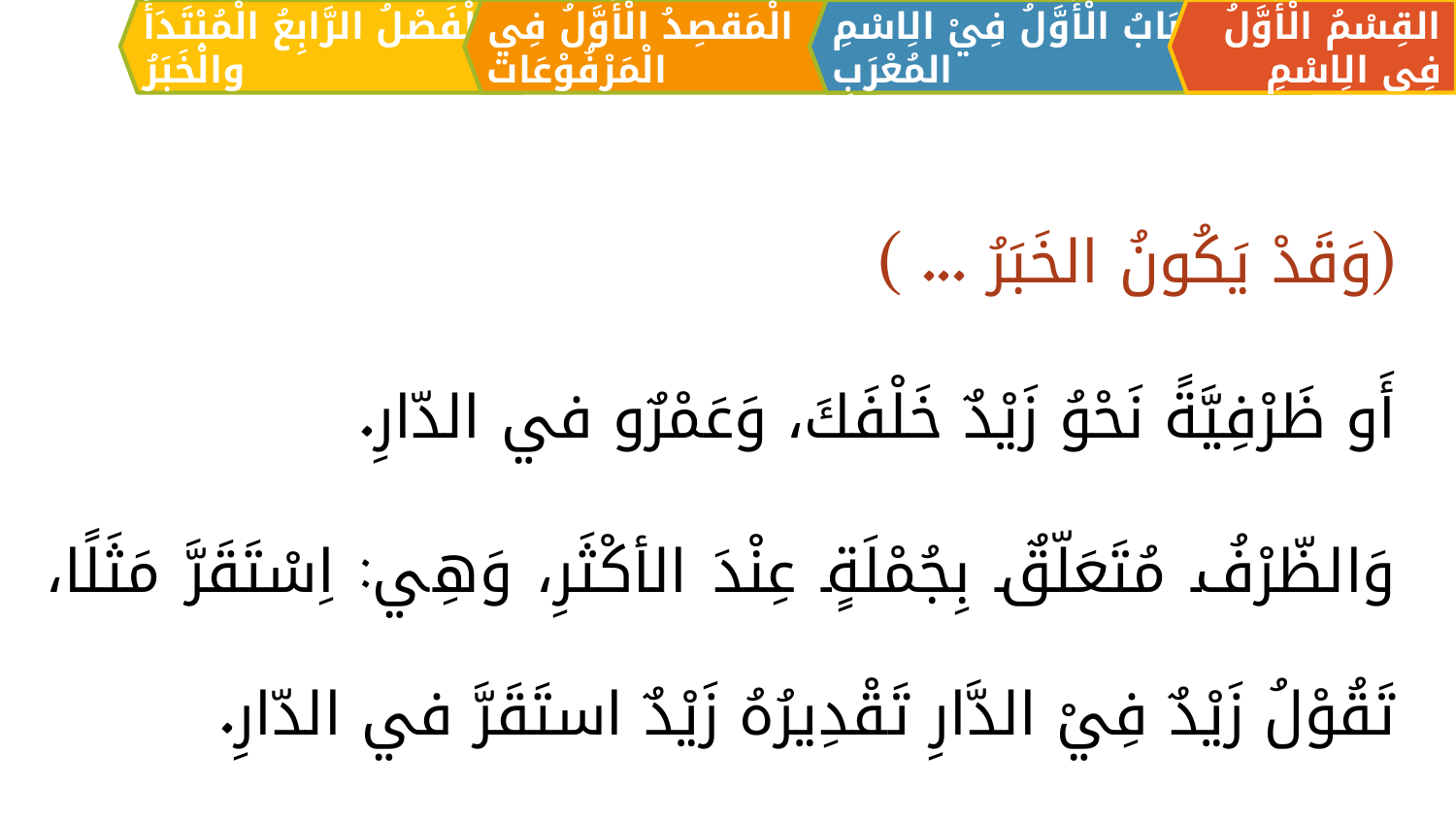

الْمَقصِدُ الْأَوَّلُ فِي الْمَرْفُوْعَات
القِسْمُ الْأَوَّلُ فِي الِاسْمِ
اَلبَابُ الْأَوَّلُ فِيْ الِاسْمِ المُعْرَبِ
اَلْفَصْلُ الرَّابِعُ الْمُبْتَدَأُ والْخَبَرُ
(وَقَدْ يَكُونُ الخَبَرُ ... )
	أَو ظَرْفِيَّةً نَحْوُ زَيْدٌ خَلْفَكَ، وَعَمْرٌو في الدّارِ.
	وَالظّرْفُ مُتَعَلّقٌ بِجُمْلَةٍ عِنْدَ الأكْثَرِ، وَهِي: اِسْتَقَرَّ مَثَلًا، تَقُوْلُ 	زَيْدٌ فِيْ الدَّارِ تَقْدِيرُهُ زَيْدٌ استَقَرَّ في الدّارِ.